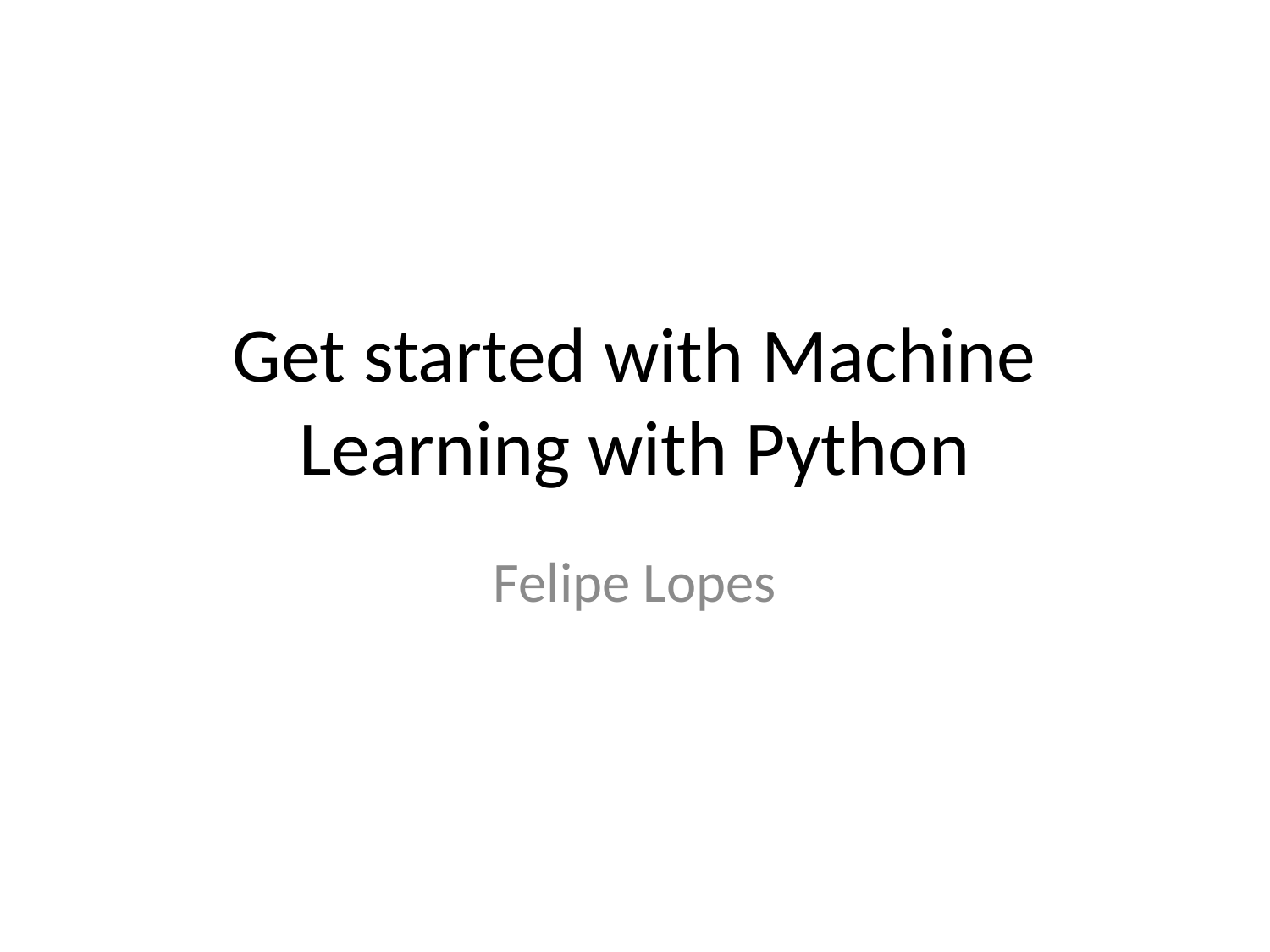

# Get started with Machine Learning with Python
Felipe Lopes